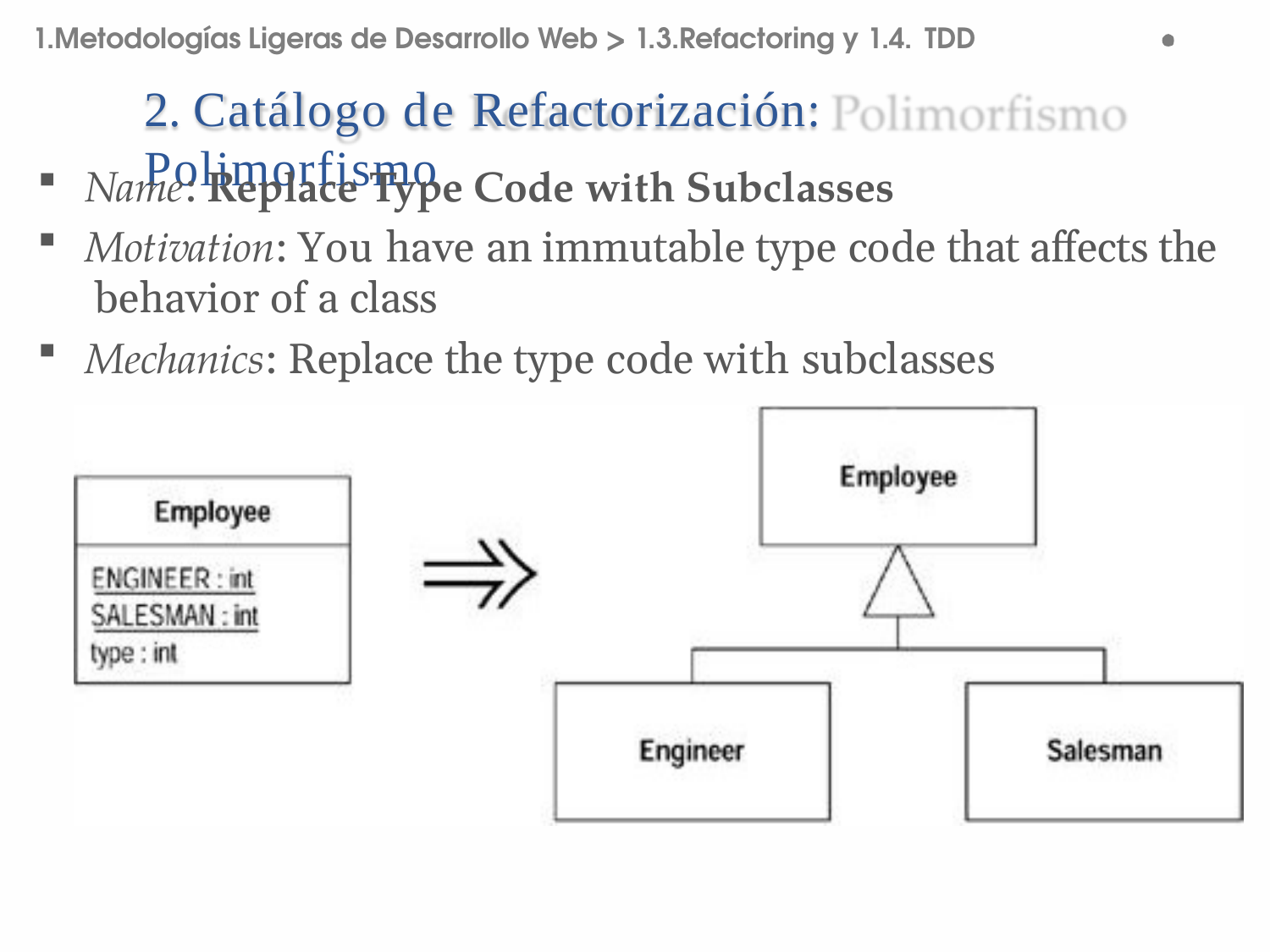

1.Metodologías Ligeras de Desarrollo Web > 1.3.Refactoring y 1.4. TDD

# 2. Catálogo de Refactorización: Polimorfismo
Name: Replace Type Code with Subclasses
Motivation: You have an immutable type code that affects the  behavior of a class
Mechanics: Replace the type code with subclasses